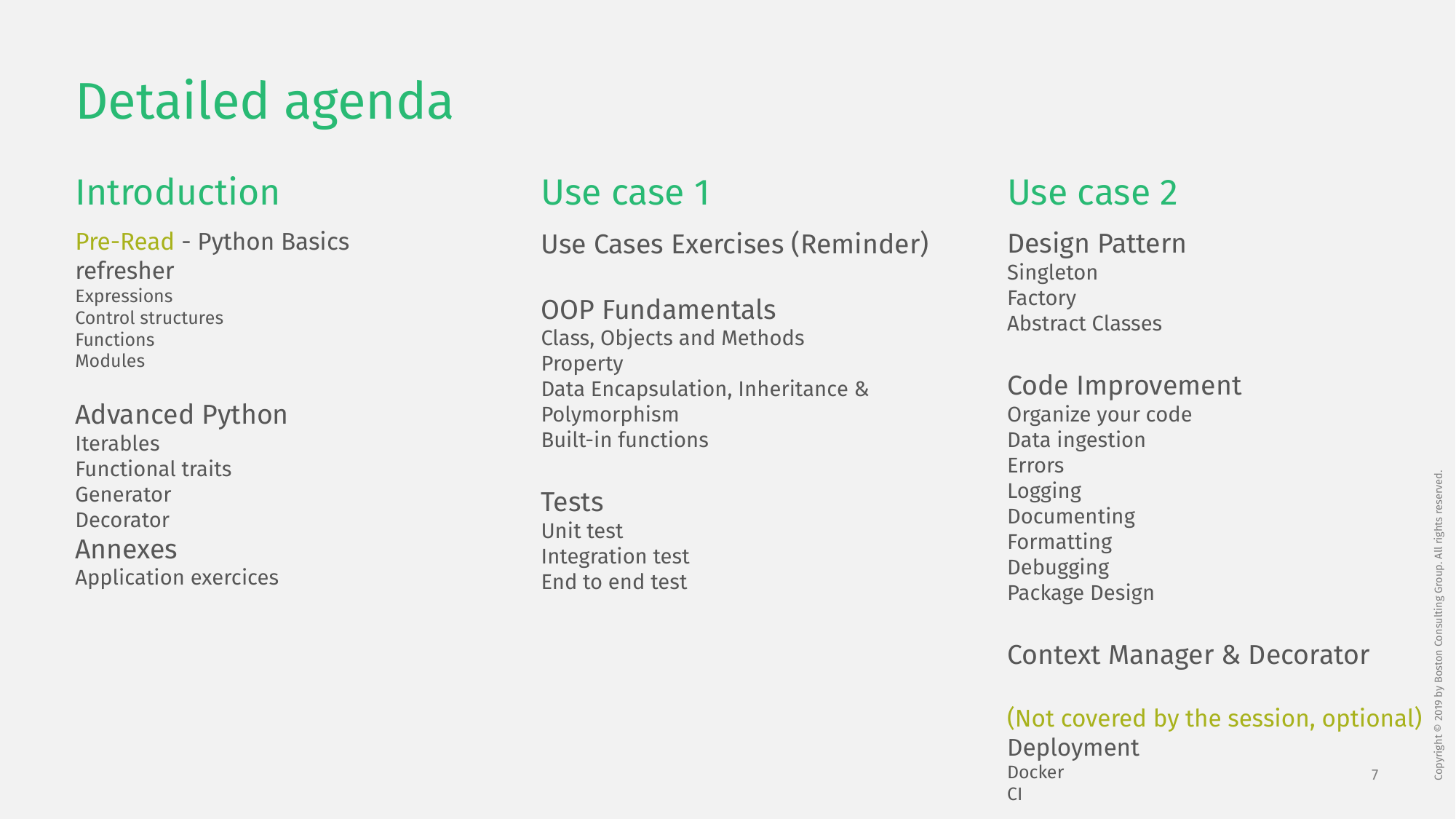

# Detailed agenda
Introduction
Use case 1
Use case 2
Pre-Read - Python Basics refresher
Expressions
Control structures
Functions
Modules

Advanced Python
Iterables
Functional traits
Generator
Decorator
Annexes
Application exercices

Design Pattern
Singleton
Factory
Abstract Classes

Code Improvement
Organize your code
Data ingestion
Errors
Logging
Documenting
Formatting
Debugging
Package Design

Context Manager & Decorator

(Not covered by the session, optional)
Deployment
Docker
CI
Use Cases Exercises (Reminder)

OOP Fundamentals
Class, Objects and Methods
Property
Data Encapsulation, Inheritance & Polymorphism
Built-in functions

Tests
Unit test
Integration test
End to end test